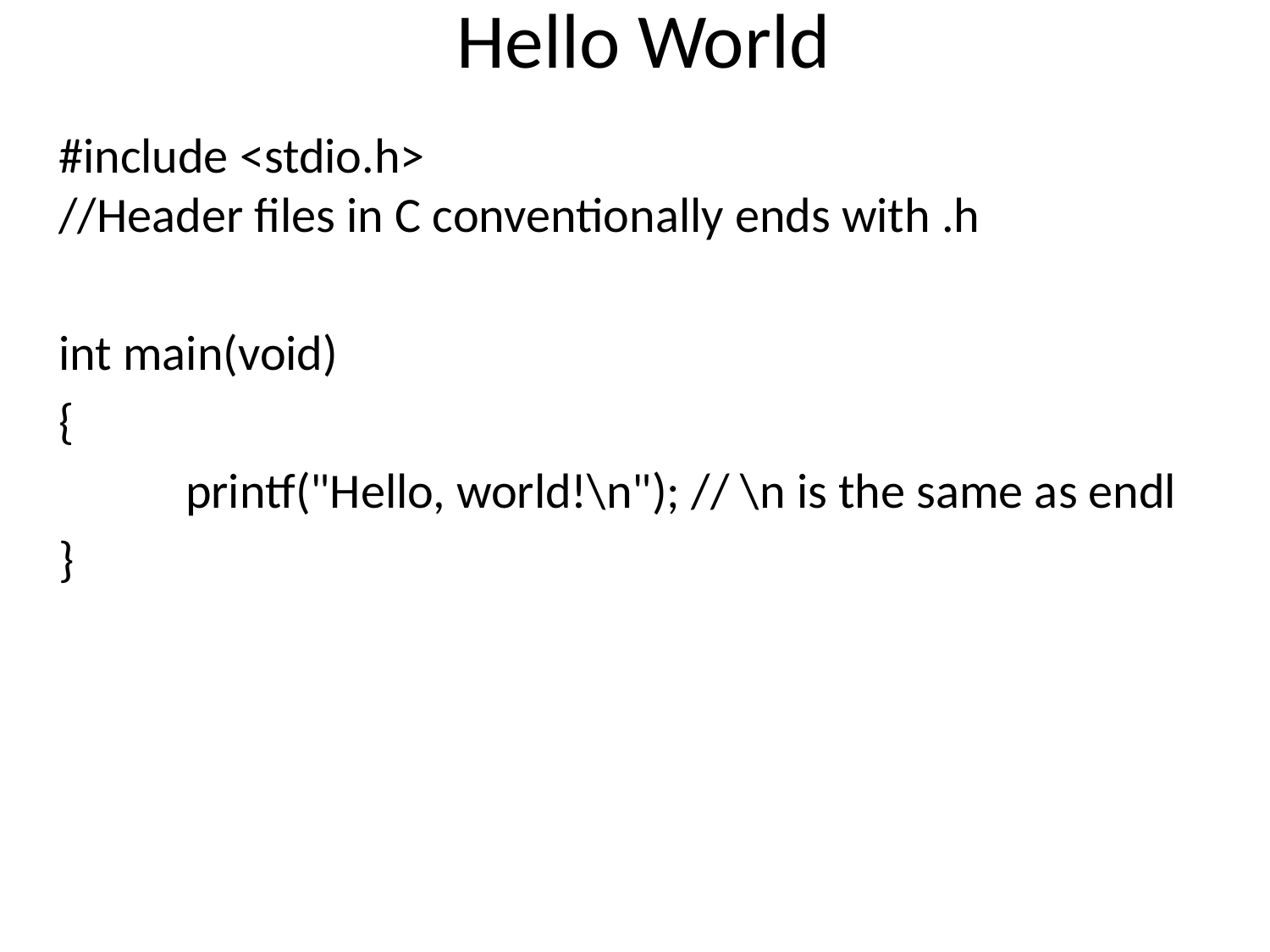

# Hello World
#include <stdio.h>
//Header files in C conventionally ends with .h

int main(void)
{
	printf("Hello, world!\n"); // \n is the same as endl
}